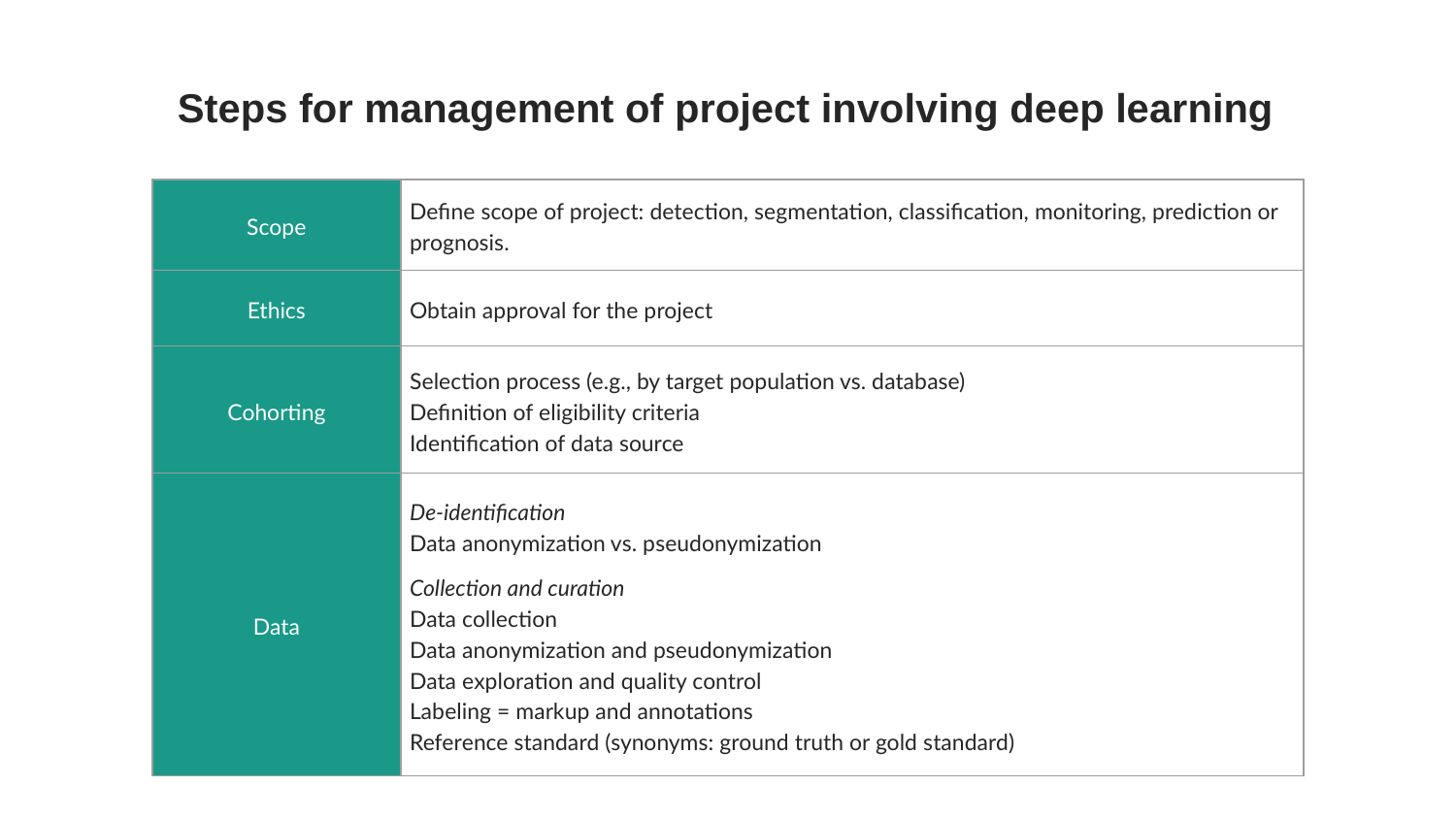

Steps for management of project involving deep learning
| Scope | Define scope of project: detection, segmentation, classification, monitoring, prediction or prognosis. |
| --- | --- |
| Ethics | Obtain approval for the project |
| Cohorting | Selection process (e.g., by target population vs. database) Definition of eligibility criteria Identification of data source |
| Data | De-identification Data anonymization vs. pseudonymization Collection and curation Data collection Data anonymization and pseudonymization Data exploration and quality control Labeling = markup and annotations Reference standard (synonyms: ground truth or gold standard) |